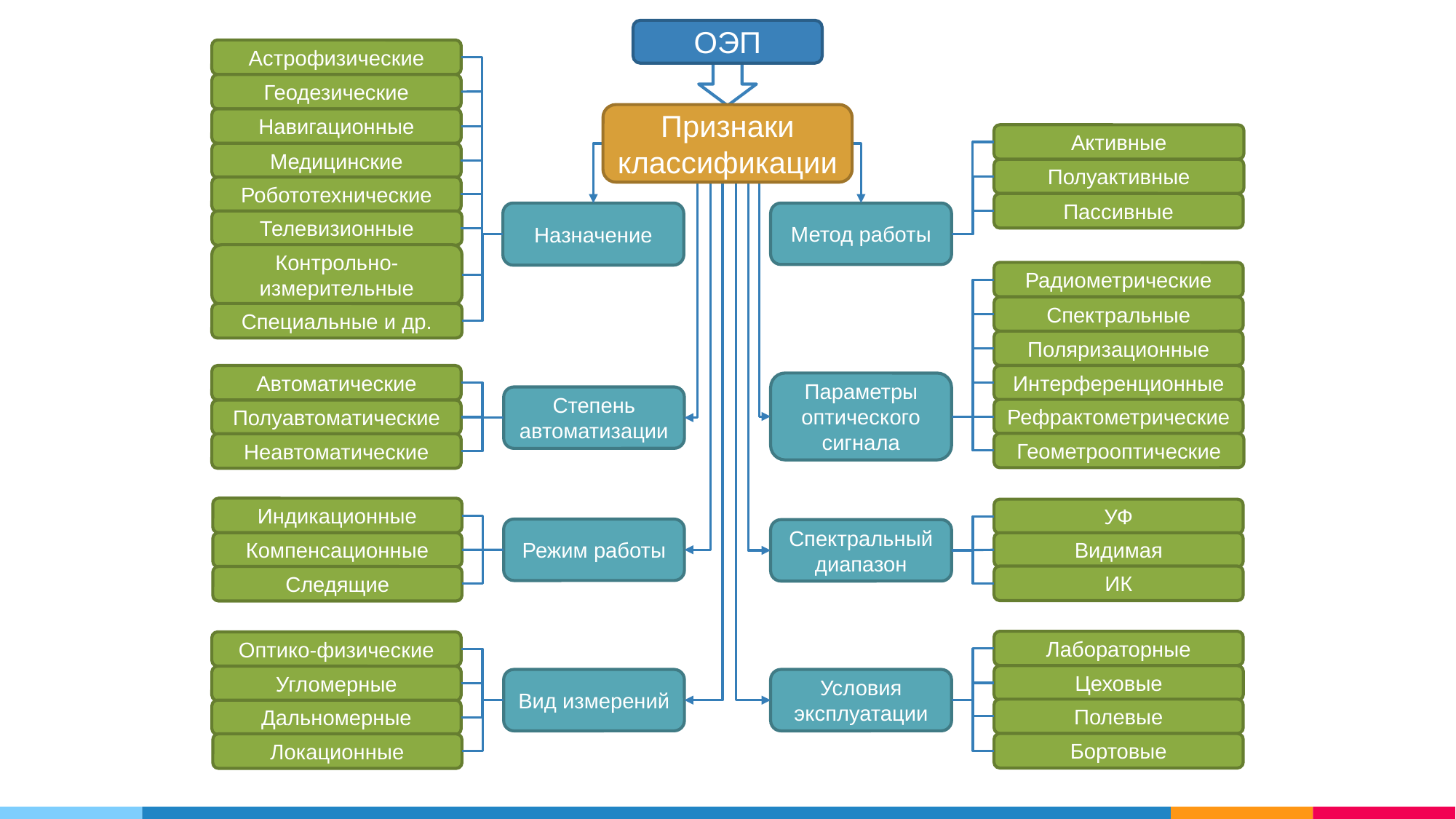

ОЭП
Астрофизические

Геодезические
Признаки классификации
Навигационные
Активные
Медицинские
Полуактивные
Робототехнические
Пассивные
Назначение
Метод работы
Телевизионные
Контрольно-измерительные
Радиометрические
Спектральные
Специальные и др.
Поляризационные
Автоматические
Интерференционные
Параметры оптического сигнала
Степень автоматизации
Рефрактометрические
Полуавтоматические
Геометрооптические
Неавтоматические
Индикационные
УФ
Режим работы
Спектральный диапазон
Компенсационные
Видимая
ИК
Следящие
Лабораторные
Оптико-физические
Цеховые
Угломерные
Вид измерений
Условия эксплуатации
Полевые
Дальномерные
Бортовые
Локационные